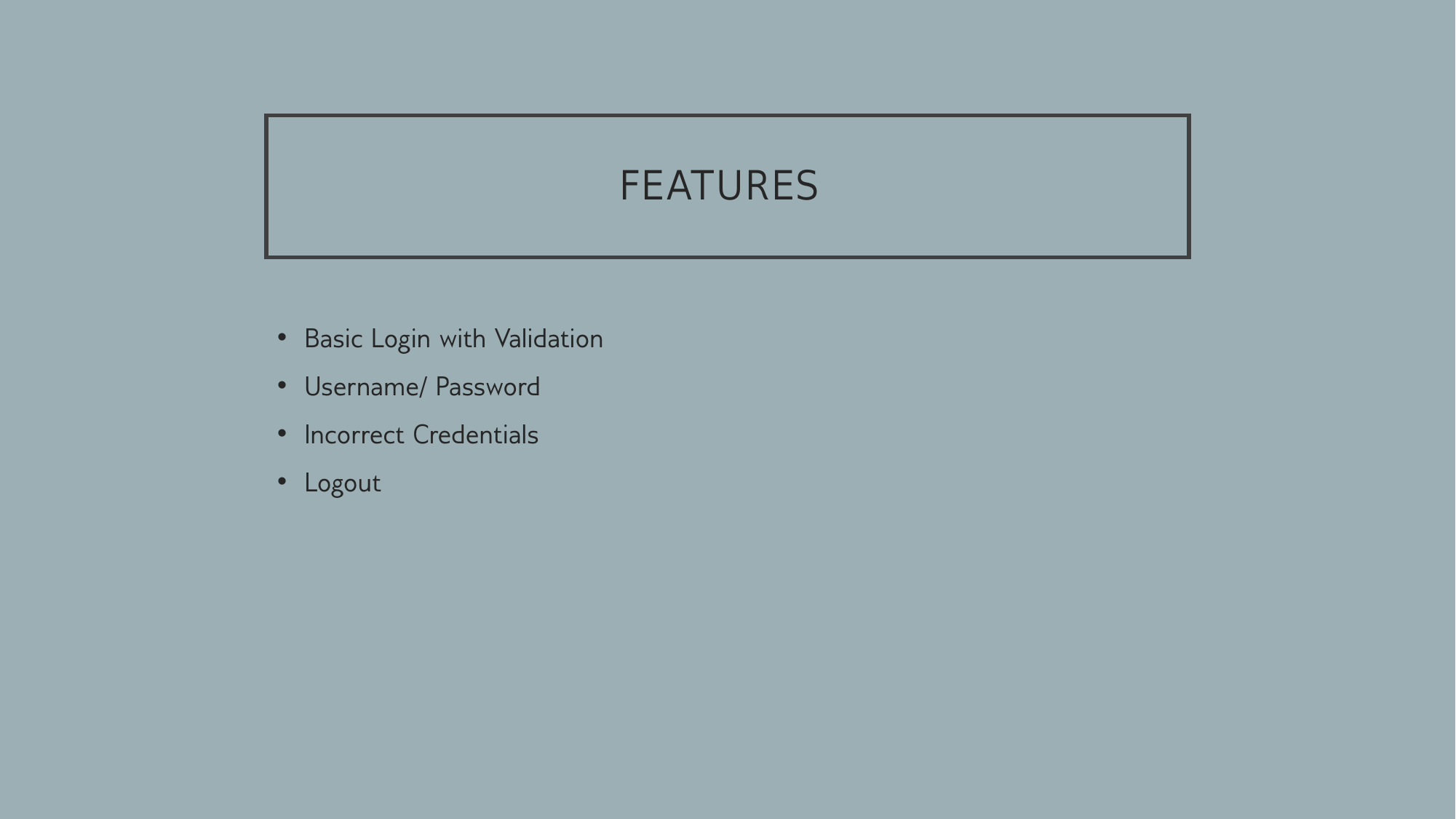

# Features
Basic Login with Validation
Username/ Password
Incorrect Credentials
Logout